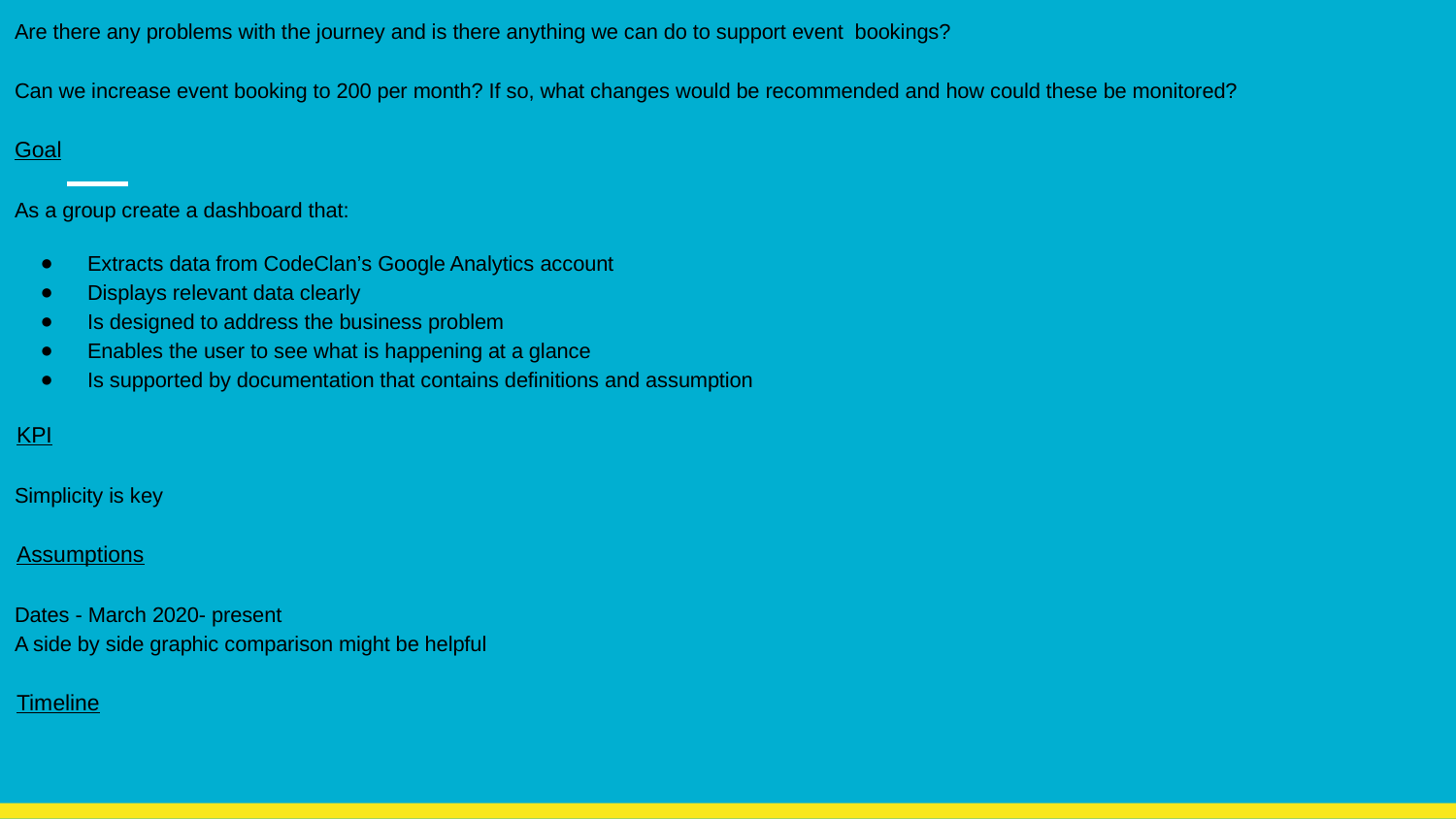

Are there any problems with the journey and is there anything we can do to support event  bookings?

Can we increase event booking to 200 per month? If so, what changes would be recommended and how could these be monitored?

Goal

As a group create a dashboard that:
Extracts data from CodeClan’s Google Analytics account
Displays relevant data clearly
Is designed to address the business problem
Enables the user to see what is happening at a glance
Is supported by documentation that contains definitions and assumption
KPI

Simplicity is key

Assumptions

Dates - March 2020- present
A side by side graphic comparison might be helpful

Timeline